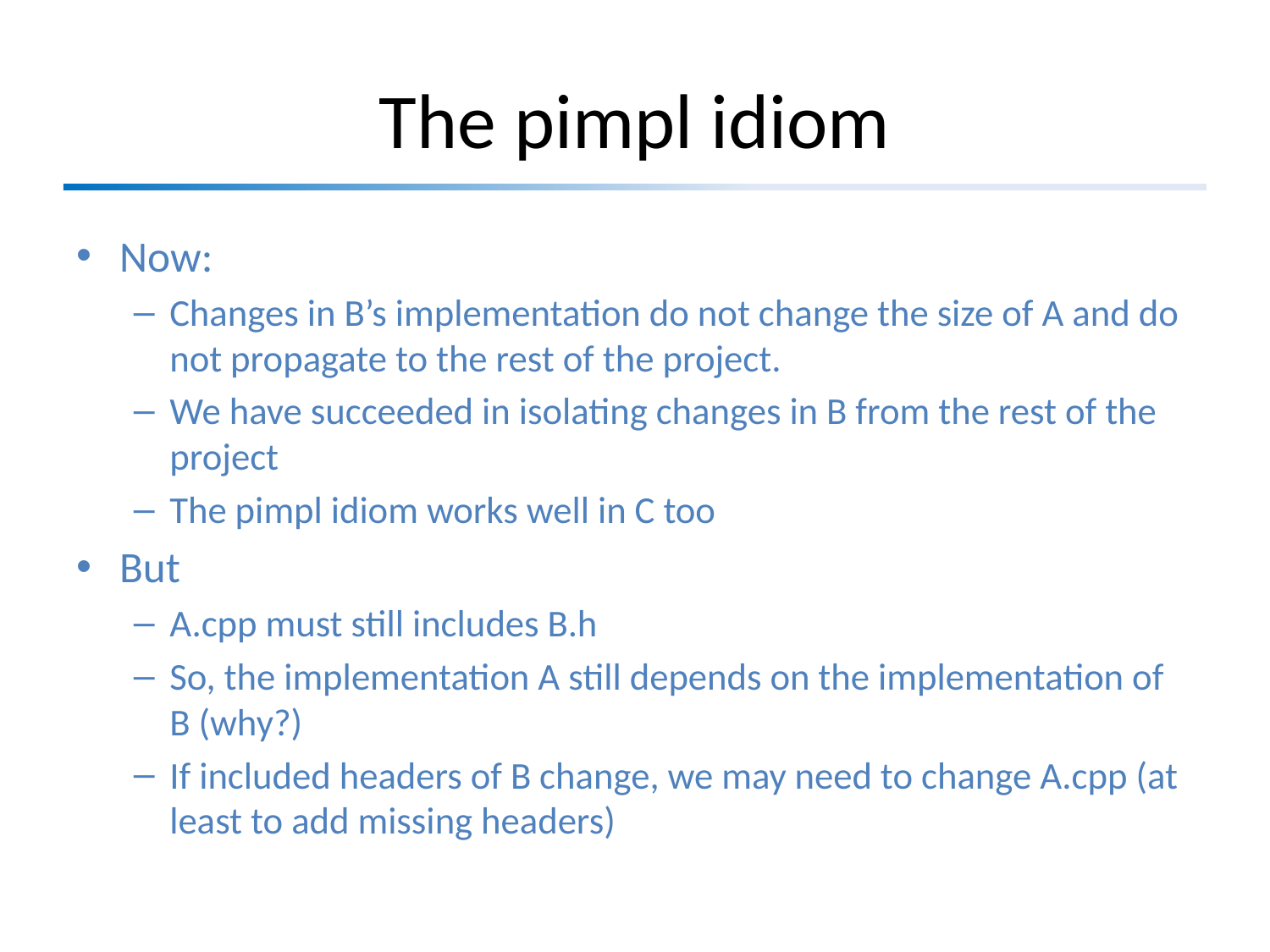

# The pimpl idiom
Now:
Changes in B’s implementation do not change the size of A and do not propagate to the rest of the project.
We have succeeded in isolating changes in B from the rest of the project
The pimpl idiom works well in C too
But
A.cpp must still includes B.h
So, the implementation A still depends on the implementation of B (why?)
If included headers of B change, we may need to change A.cpp (at least to add missing headers)